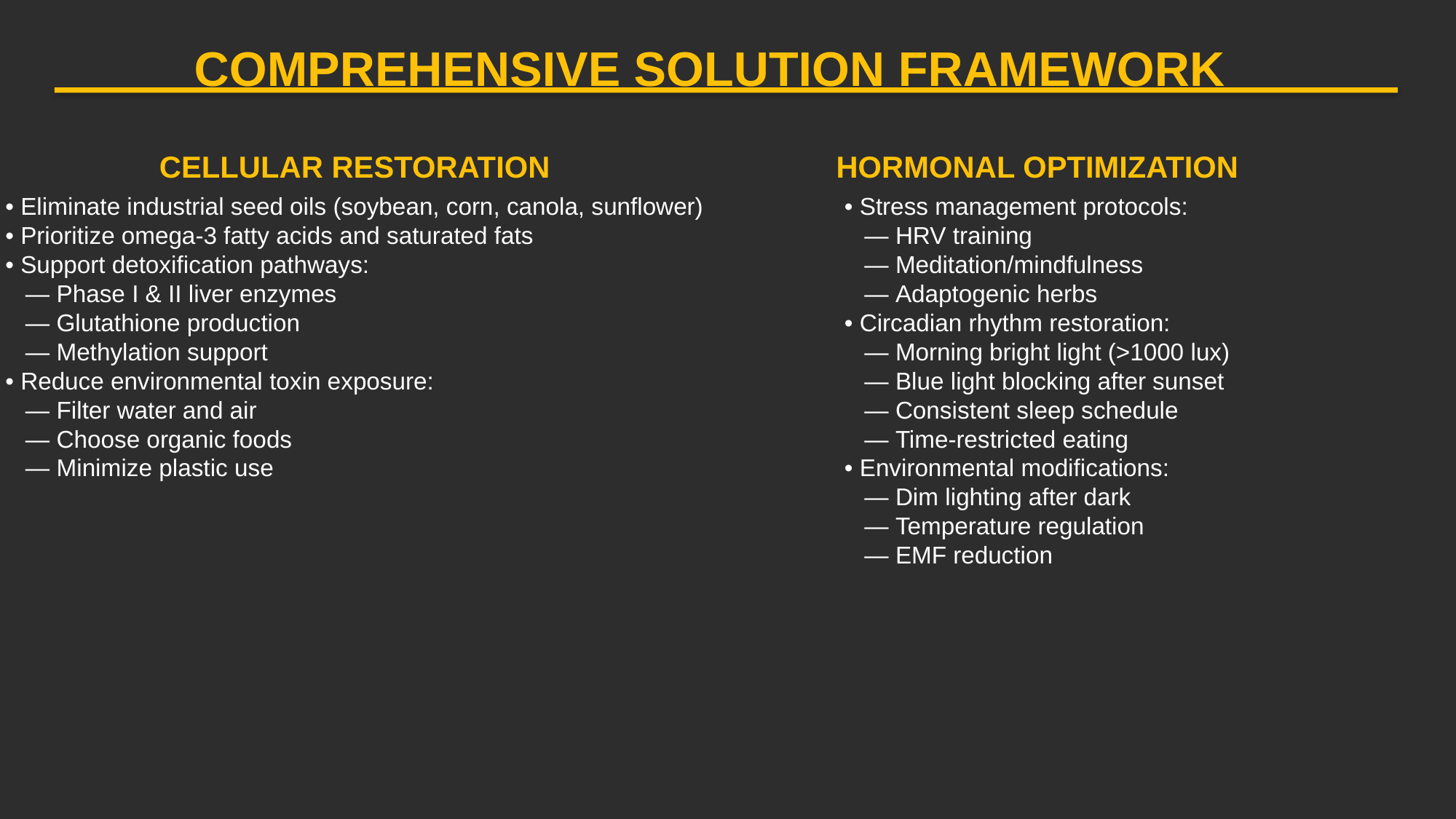

COMPREHENSIVE SOLUTION FRAMEWORK

CELLULAR RESTORATION
HORMONAL OPTIMIZATION
• Eliminate industrial seed oils (soybean, corn, canola, sunflower)
• Prioritize omega-3 fatty acids and saturated fats
• Support detoxification pathways:
   — Phase I & II liver enzymes
   — Glutathione production
   — Methylation support
• Reduce environmental toxin exposure:
   — Filter water and air
   — Choose organic foods
   — Minimize plastic use
• Stress management protocols:
   — HRV training
   — Meditation/mindfulness
   — Adaptogenic herbs
• Circadian rhythm restoration:
   — Morning bright light (>1000 lux)
   — Blue light blocking after sunset
   — Consistent sleep schedule
   — Time-restricted eating
• Environmental modifications:
   — Dim lighting after dark
   — Temperature regulation
   — EMF reduction